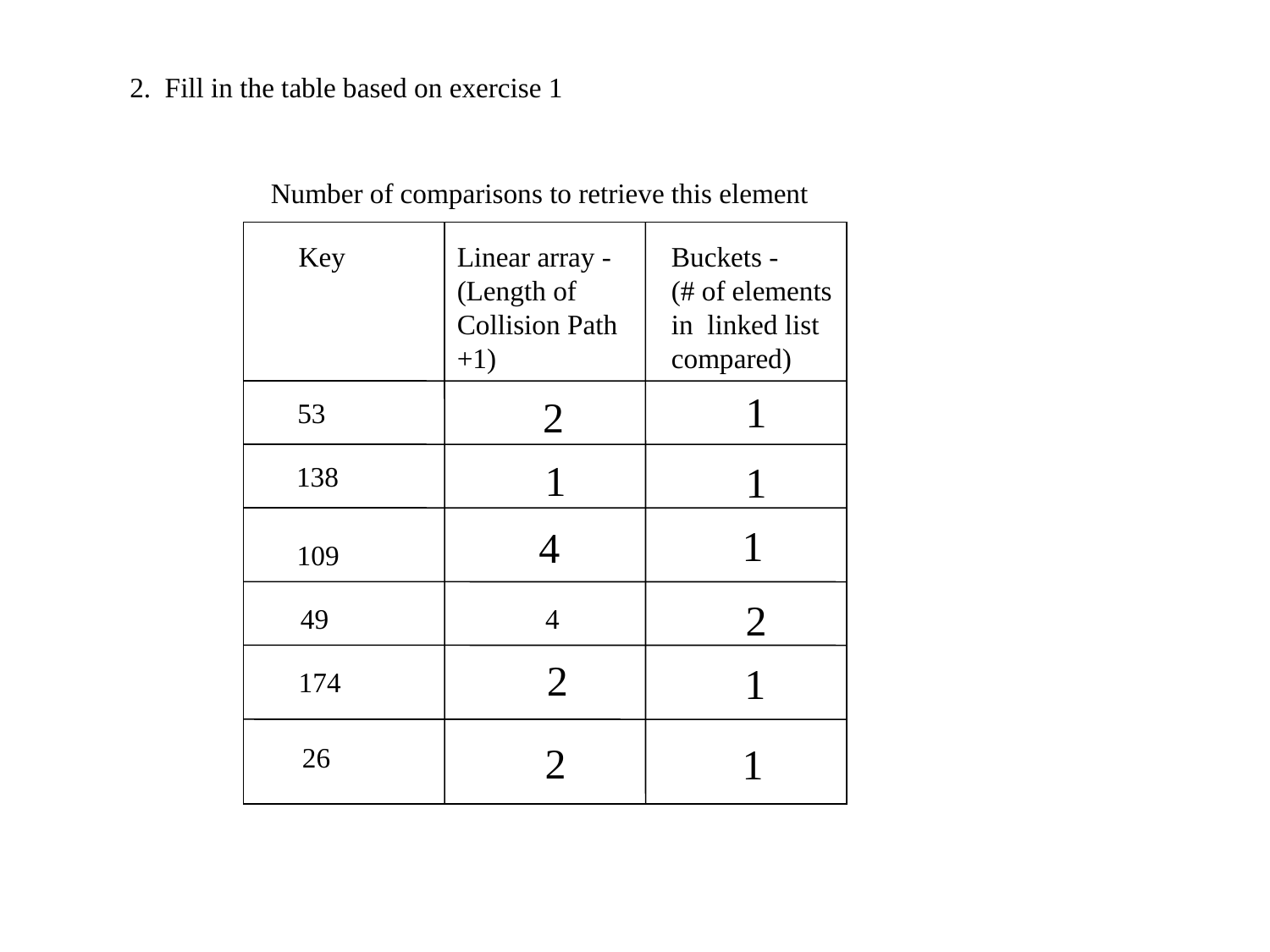

2.  Fill in the table based on exercise 1
Number of comparisons to retrieve this element

Key
Linear array -
(Length of
Collision Path +1)
Buckets -
(# of elements
in  linked list
compared)
1

2
53

1
1
138

1
4
109

2
49                               4

2
1
174

2
1
26